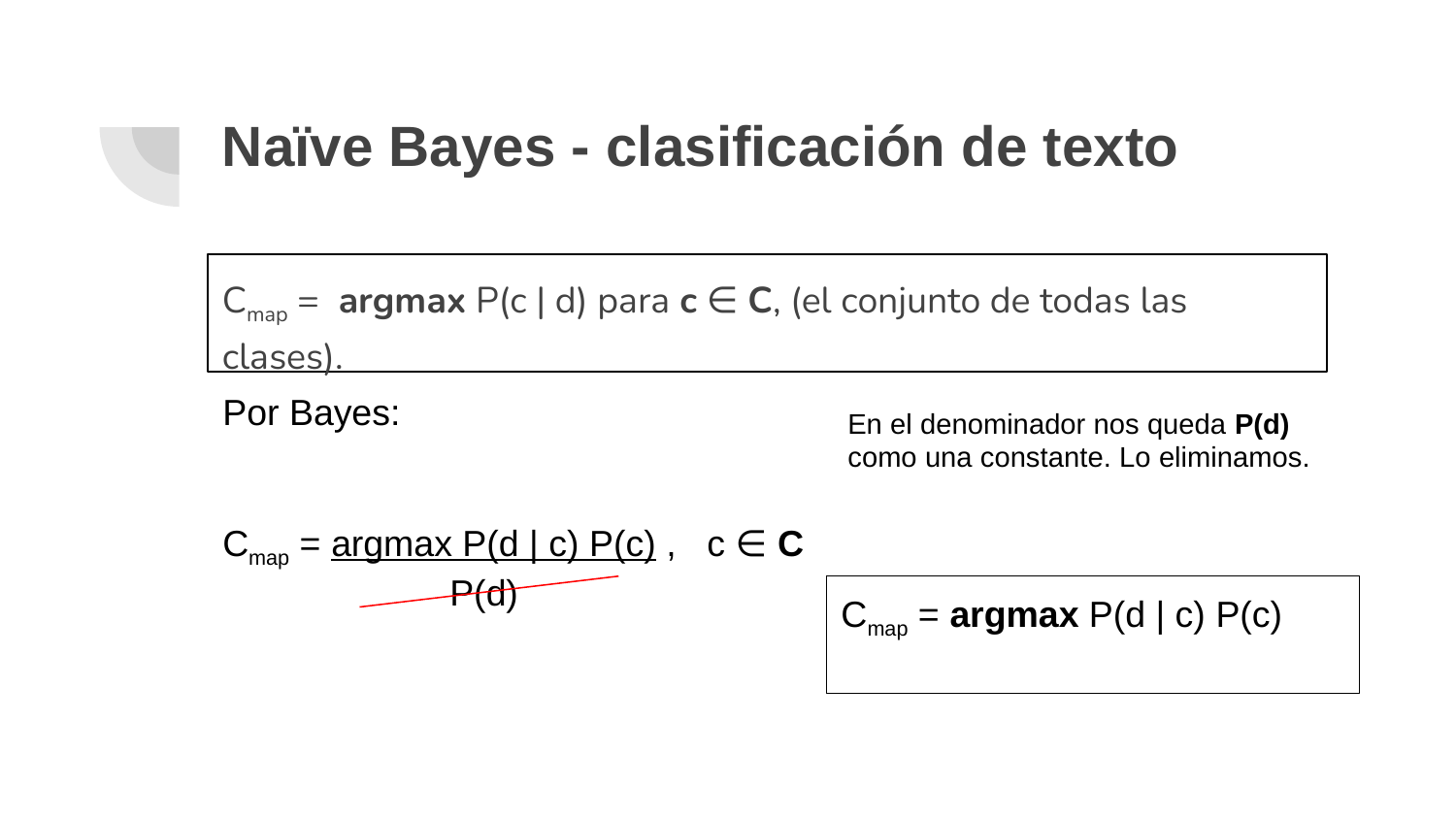

# Naïve Bayes - clasificación de texto
Cmap =  argmax P(c | d) para c ∈ C, (el conjunto de todas las clases).

Por Bayes:

Cmap = argmax P(d | c) P(c) ,   c ∈ C
        P(d)

En el denominador nos queda P(d) como una constante. Lo eliminamos.
Cmap = argmax P(d | c) P(c)